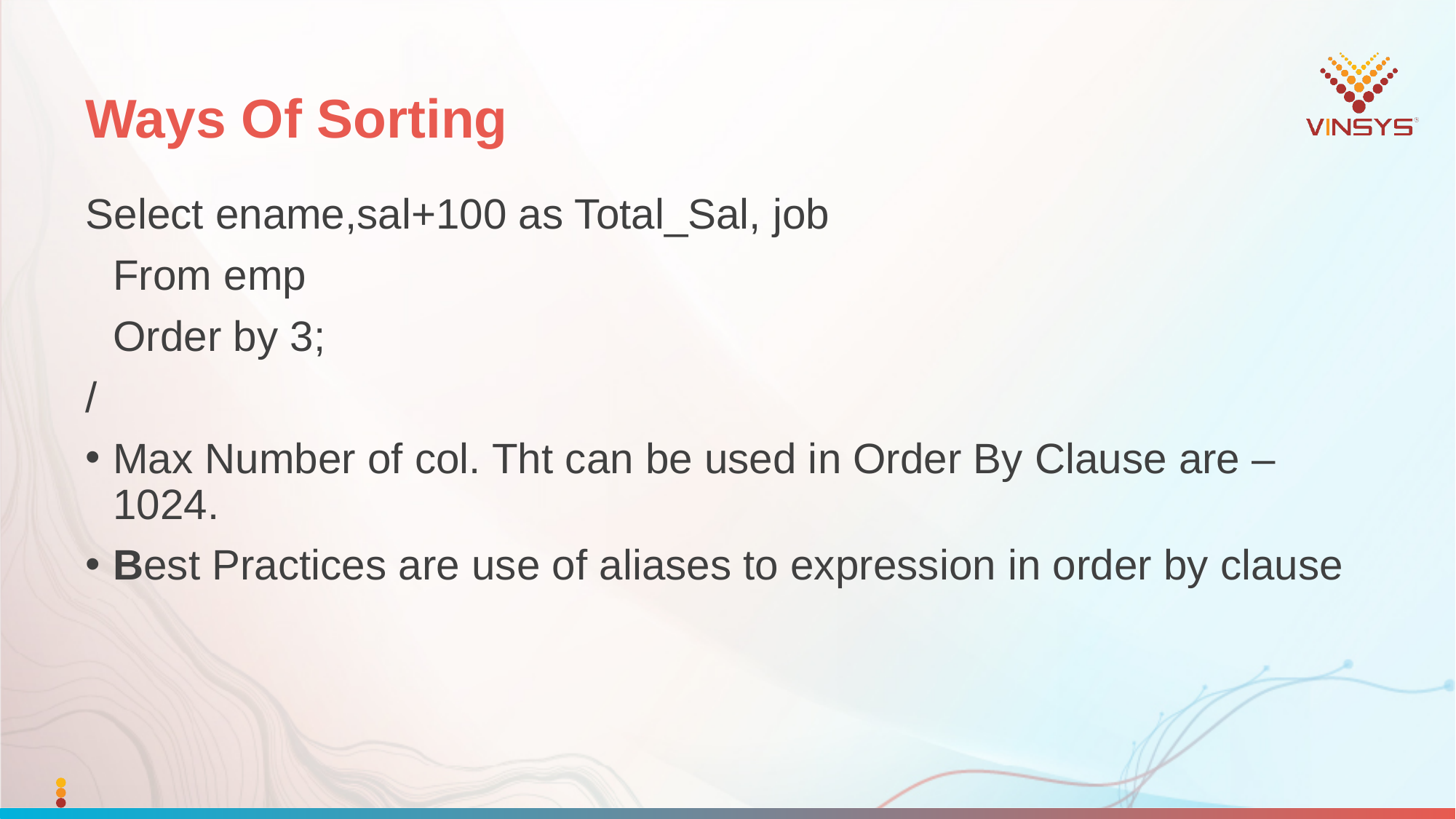

# Ways Of Sorting
Select ename,sal+100 as Total_Sal, job
 	From emp
 	Order by 3;
/
Max Number of col. Tht can be used in Order By Clause are – 1024.
Best Practices are use of aliases to expression in order by clause